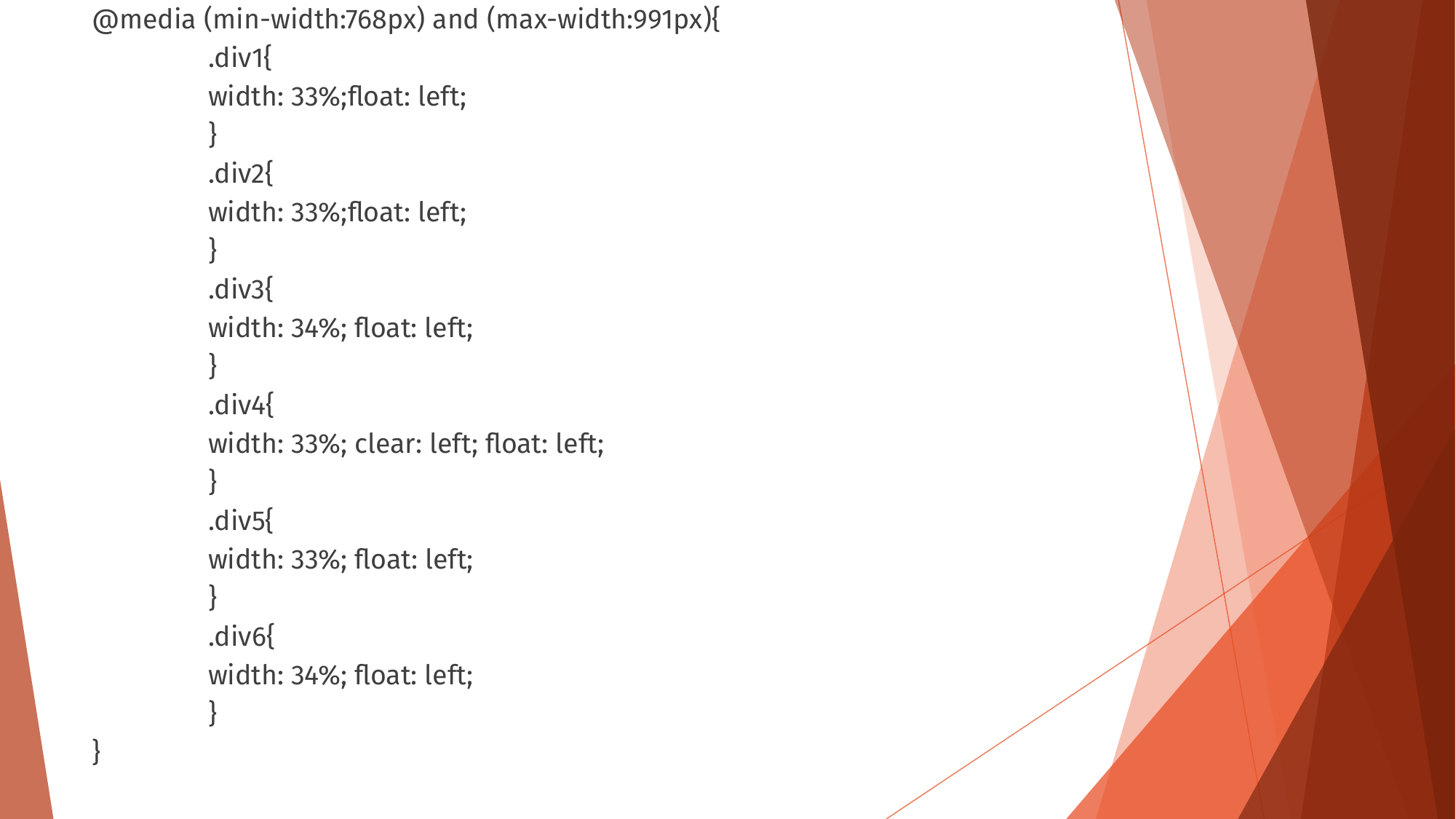

@media (min-width:768px) and (max-width:991px){
	 .div1{
	 width: 33%;float: left;
	 }
	 .div2{
	 width: 33%;float: left;
	 }
	 .div3{
	 width: 34%; float: left;
	 }
	 .div4{
	 width: 33%; clear: left; float: left;
	 }
	 .div5{
	 width: 33%; float: left;
	 }
	 .div6{
	 width: 34%; float: left;
	 }
}